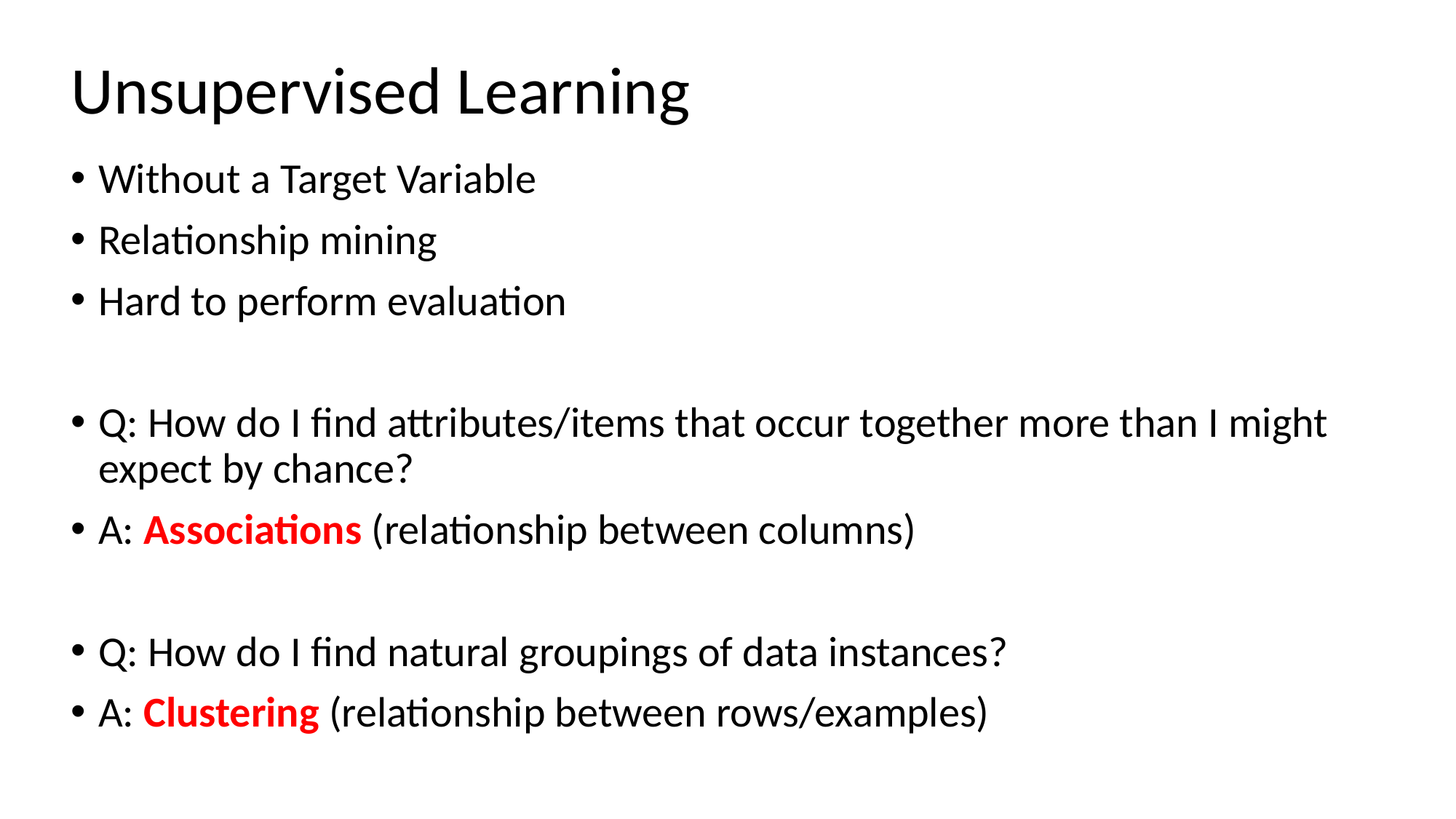

# Unsupervised Learning
Without a Target Variable
Relationship mining
Hard to perform evaluation

Q: How do I find attributes/items that occur together more than I might expect by chance?
A: Associations (relationship between columns)

Q: How do I find natural groupings of data instances?
A: Clustering (relationship between rows/examples)